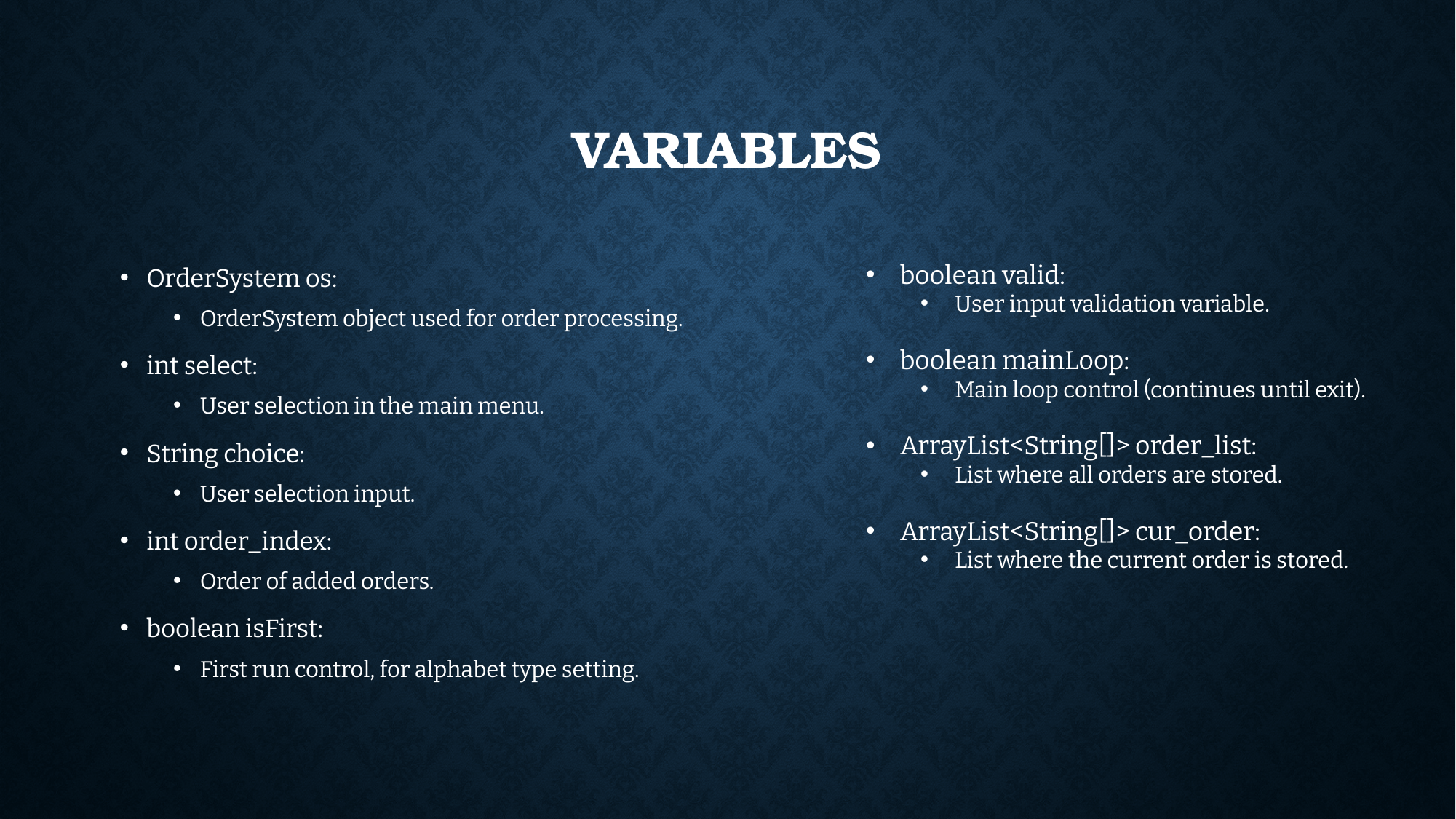

# Variables
OrderSystem os:
OrderSystem object used for order processing.
int select:
User selection in the main menu.
String choice:
User selection input.
int order_index:
Order of added orders.
boolean isFirst:
First run control, for alphabet type setting.
boolean valid:
User input validation variable.

boolean mainLoop:
Main loop control (continues until exit).

ArrayList<String[]> order_list:
List where all orders are stored.

ArrayList<String[]> cur_order:
List where the current order is stored.